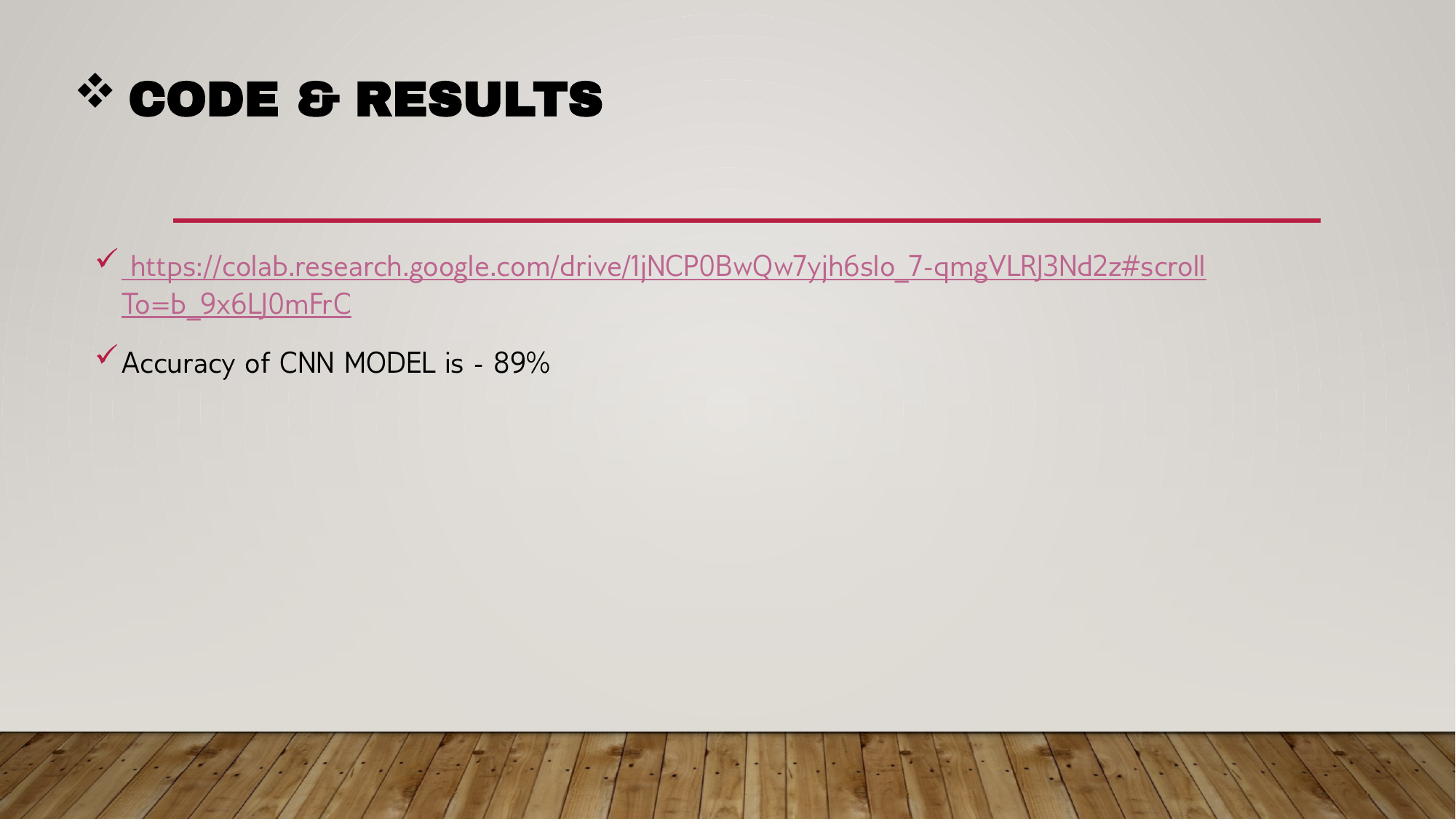

# Code & Results
 https://colab.research.google.com/drive/1jNCP0BwQw7yjh6slo_7-qmgVLRJ3Nd2z#scrollTo=b_9x6LJ0mFrC
Accuracy of CNN MODEL is - 89%